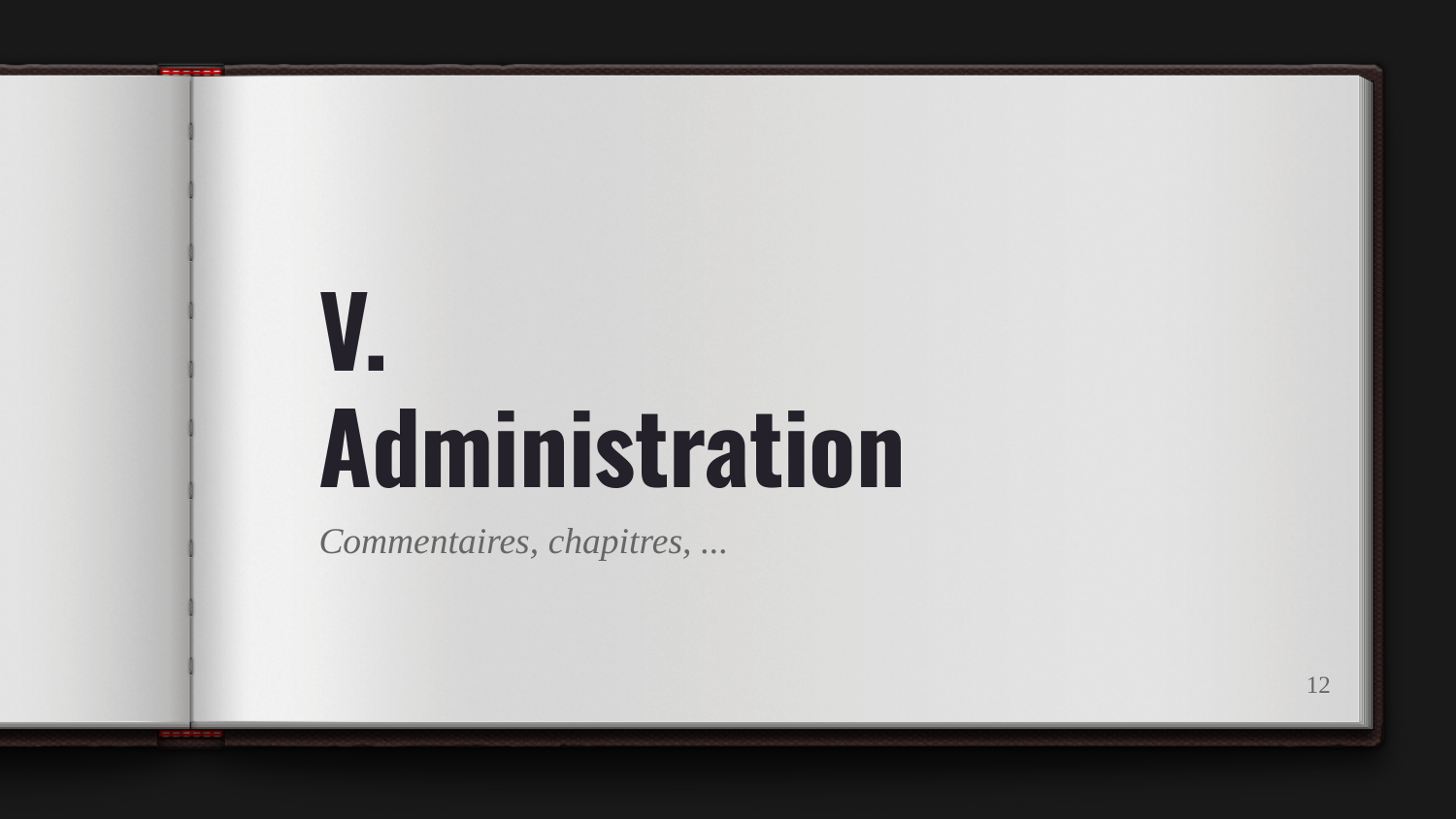

# V.
Administration
Commentaires, chapitres, ...
12